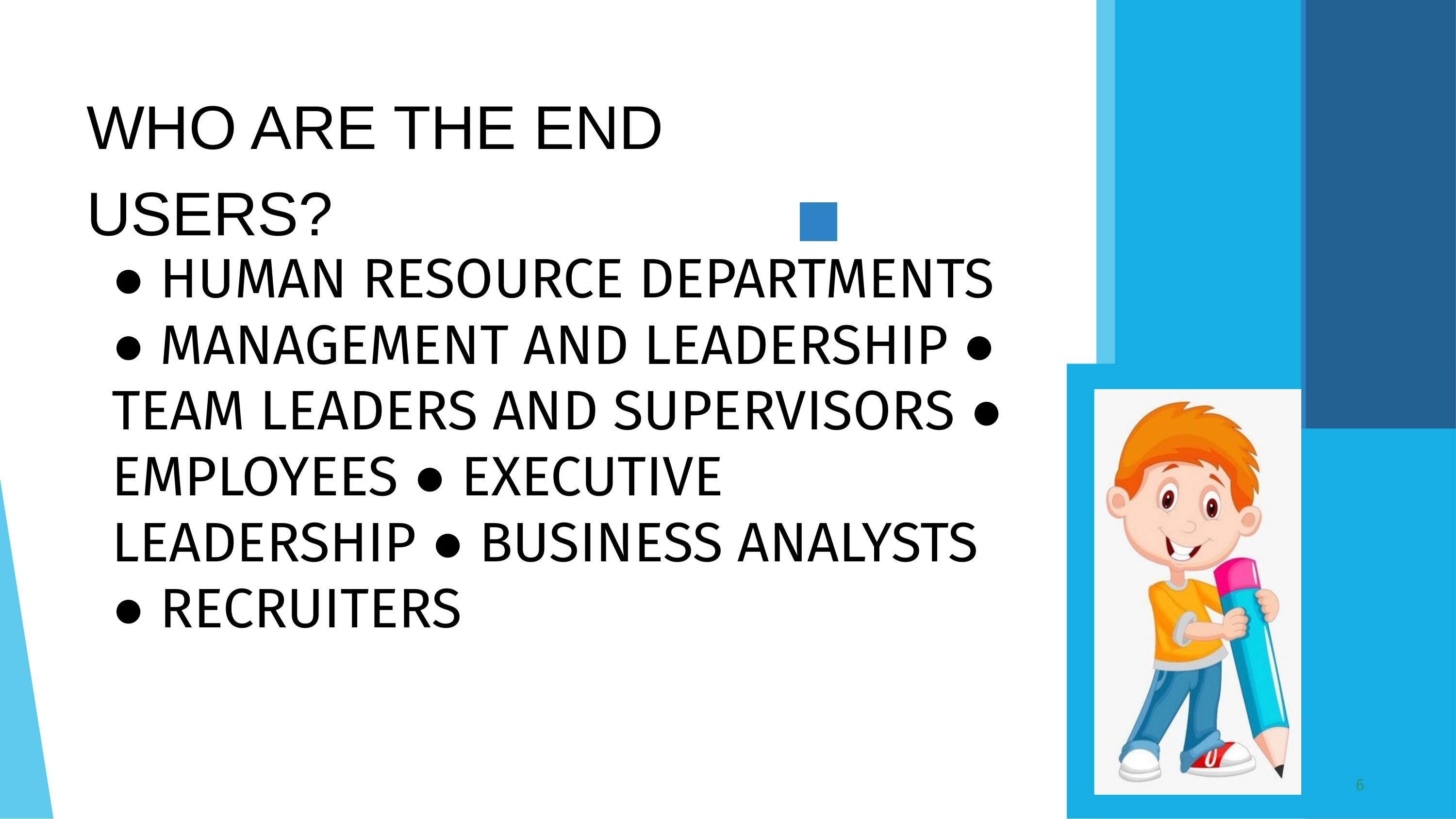

WHO ARE THE END USERS?

● HUMAN RESOURCE DEPARTMENTS ● MANAGEMENT AND LEADERSHIP ● TEAM LEADERS AND SUPERVISORS ● EMPLOYEES ● EXECUTIVE LEADERSHIP ● BUSINESS ANALYSTS ● RECRUITERS

6